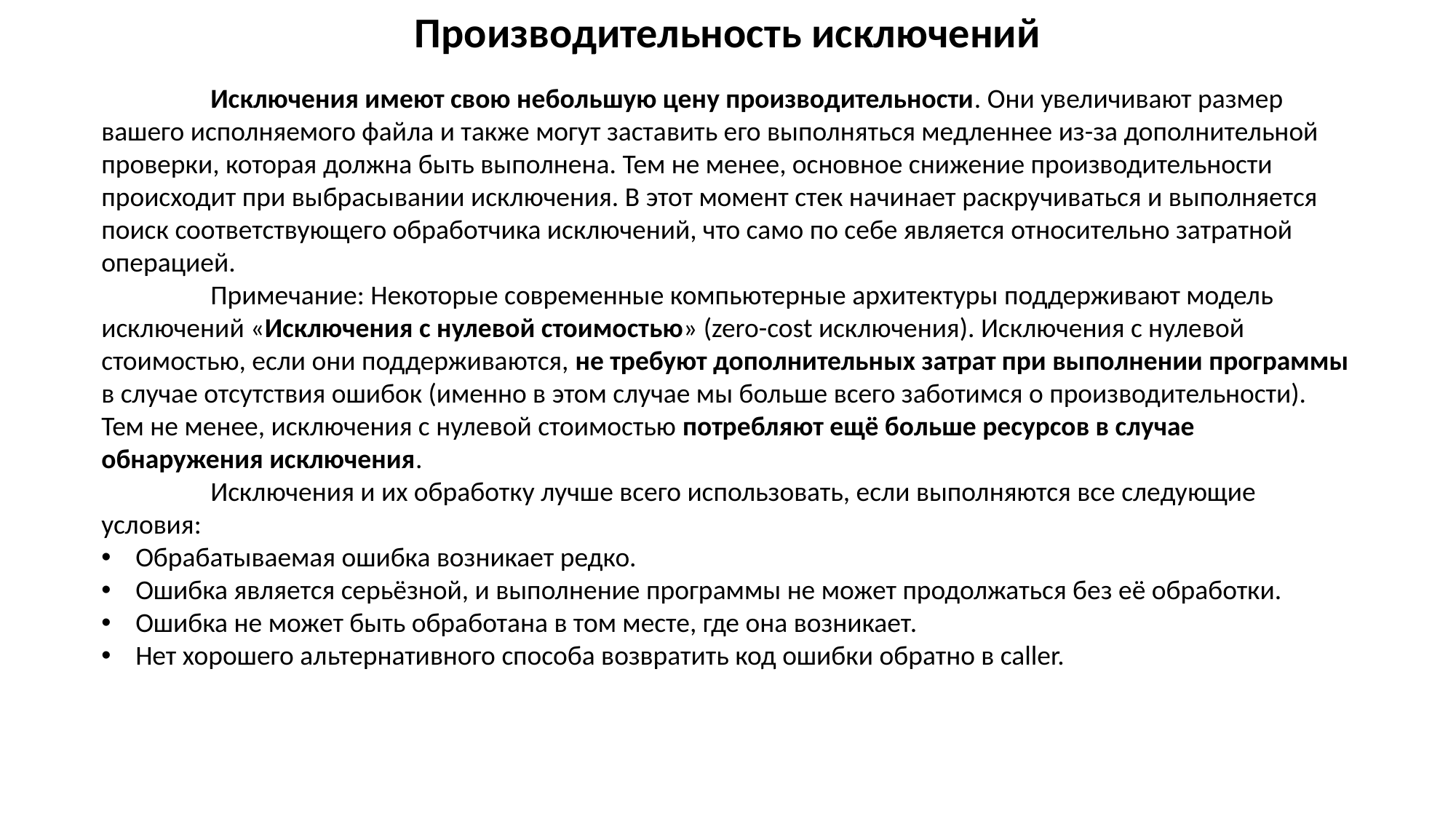

Производительность исключений
	Исключения имеют свою небольшую цену производительности. Они увеличивают размер вашего исполняемого файла и также могут заставить его выполняться медленнее из-за дополнительной проверки, которая должна быть выполнена. Тем не менее, основное снижение производительности происходит при выбрасывании исключения. В этот момент стек начинает раскручиваться и выполняется поиск соответствующего обработчика исключений, что само по себе является относительно затратной операцией.
	Примечание: Некоторые современные компьютерные архитектуры поддерживают модель исключений «Исключения с нулевой стоимостью» (zero-cost исключения). Исключения с нулевой стоимостью, если они поддерживаются, не требуют дополнительных затрат при выполнении программы в случае отсутствия ошибок (именно в этом случае мы больше всего заботимся о производительности). Тем не менее, исключения с нулевой стоимостью потребляют ещё больше ресурсов в случае обнаружения исключения.
	Исключения и их обработку лучше всего использовать, если выполняются все следующие условия:
Обрабатываемая ошибка возникает редко.
Ошибка является серьёзной, и выполнение программы не может продолжаться без её обработки.
Ошибка не может быть обработана в том месте, где она возникает.
Нет хорошего альтернативного способа возвратить код ошибки обратно в caller.